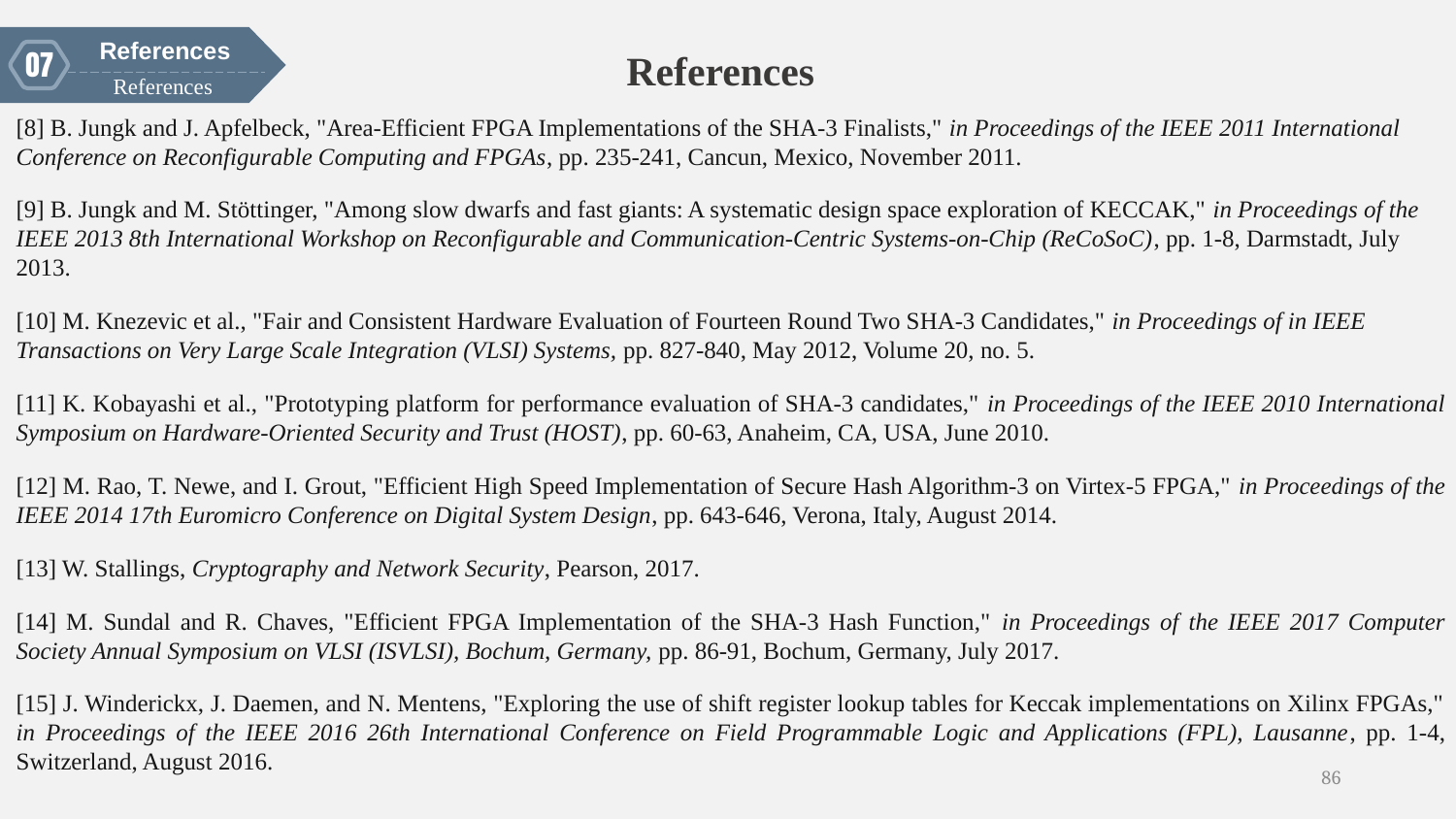

References

07
References
References
[8] B. Jungk and J. Apfelbeck, "Area-Efficient FPGA Implementations of the SHA-3 Finalists," in Proceedings of the IEEE 2011 International Conference on Reconfigurable Computing and FPGAs, pp. 235-241, Cancun, Mexico, November 2011.
[9] B. Jungk and M. Stöttinger, "Among slow dwarfs and fast giants: A systematic design space exploration of KECCAK," in Proceedings of the IEEE 2013 8th International Workshop on Reconfigurable and Communication-Centric Systems-on-Chip (ReCoSoC), pp. 1-8, Darmstadt, July 2013.
[10] M. Knezevic et al., "Fair and Consistent Hardware Evaluation of Fourteen Round Two SHA-3 Candidates," in Proceedings of in IEEE Transactions on Very Large Scale Integration (VLSI) Systems, pp. 827-840, May 2012, Volume 20, no. 5.
[11] K. Kobayashi et al., "Prototyping platform for performance evaluation of SHA-3 candidates," in Proceedings of the IEEE 2010 International Symposium on Hardware-Oriented Security and Trust (HOST), pp. 60-63, Anaheim, CA, USA, June 2010.
[12] M. Rao, T. Newe, and I. Grout, "Efficient High Speed Implementation of Secure Hash Algorithm-3 on Virtex-5 FPGA," in Proceedings of the IEEE 2014 17th Euromicro Conference on Digital System Design, pp. 643-646, Verona, Italy, August 2014.
[13] W. Stallings, Cryptography and Network Security, Pearson, 2017.
[14] M. Sundal and R. Chaves, "Efficient FPGA Implementation of the SHA-3 Hash Function," in Proceedings of the IEEE 2017 Computer Society Annual Symposium on VLSI (ISVLSI), Bochum, Germany, pp. 86-91, Bochum, Germany, July 2017.
[15] J. Winderickx, J. Daemen, and N. Mentens, "Exploring the use of shift register lookup tables for Keccak implementations on Xilinx FPGAs," in Proceedings of the IEEE 2016 26th International Conference on Field Programmable Logic and Applications (FPL), Lausanne, pp. 1-4, Switzerland, August 2016.
86